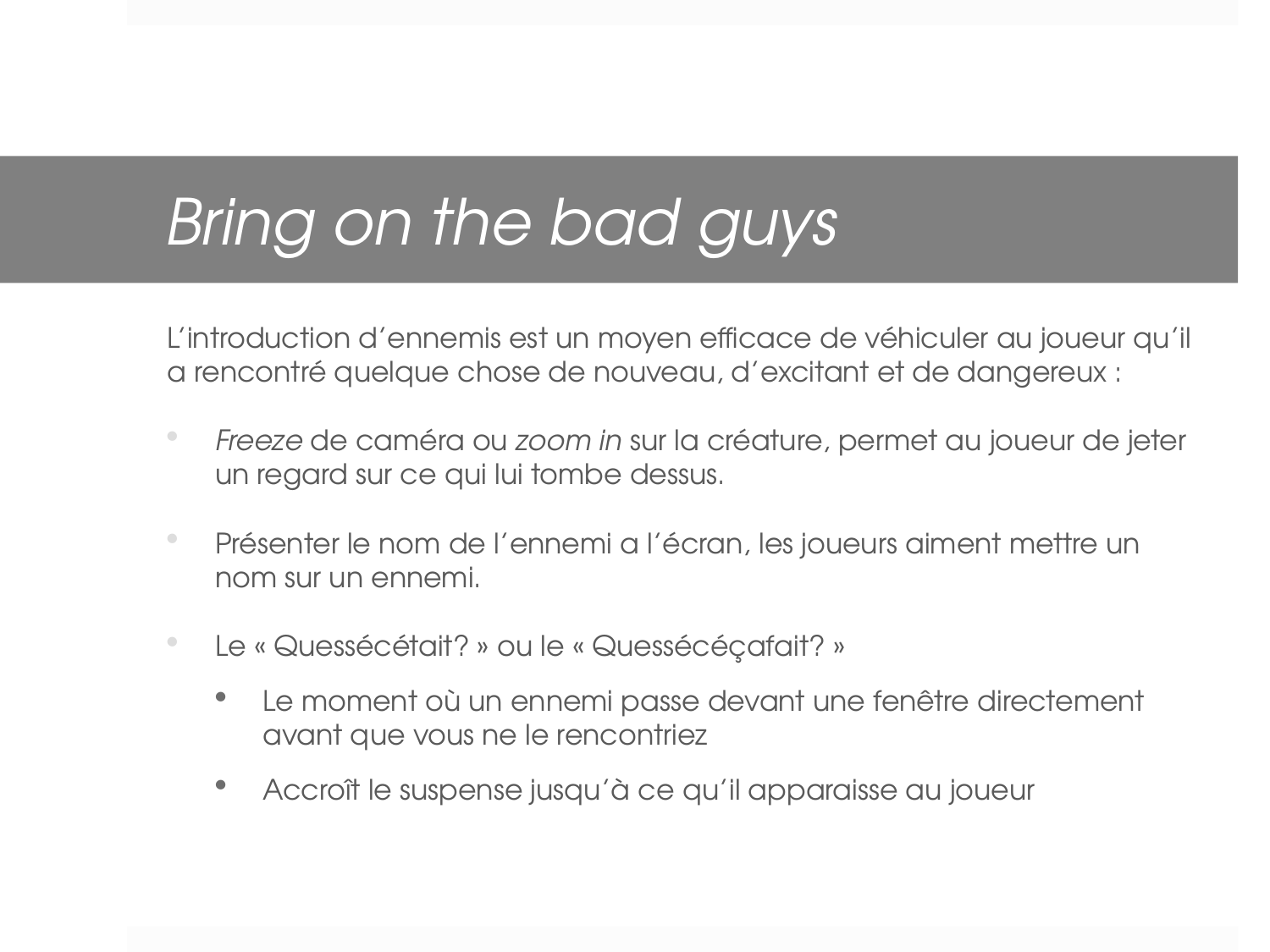

# Bring on the bad guys
L’introduction d’ennemis est un moyen efficace de véhiculer au joueur qu’il a rencontré quelque chose de nouveau, d’excitant et de dangereux :
Freeze de caméra ou zoom in sur la créature, permet au joueur de jeter un regard sur ce qui lui tombe dessus.
Présenter le nom de l’ennemi a l’écran, les joueurs aiment mettre un nom sur un ennemi.
Le « Quessécétait? » ou le « Quessécéçafait? »
Le moment où un ennemi passe devant une fenêtre directement avant que vous ne le rencontriez
Accroît le suspense jusqu’à ce qu’il apparaisse au joueur